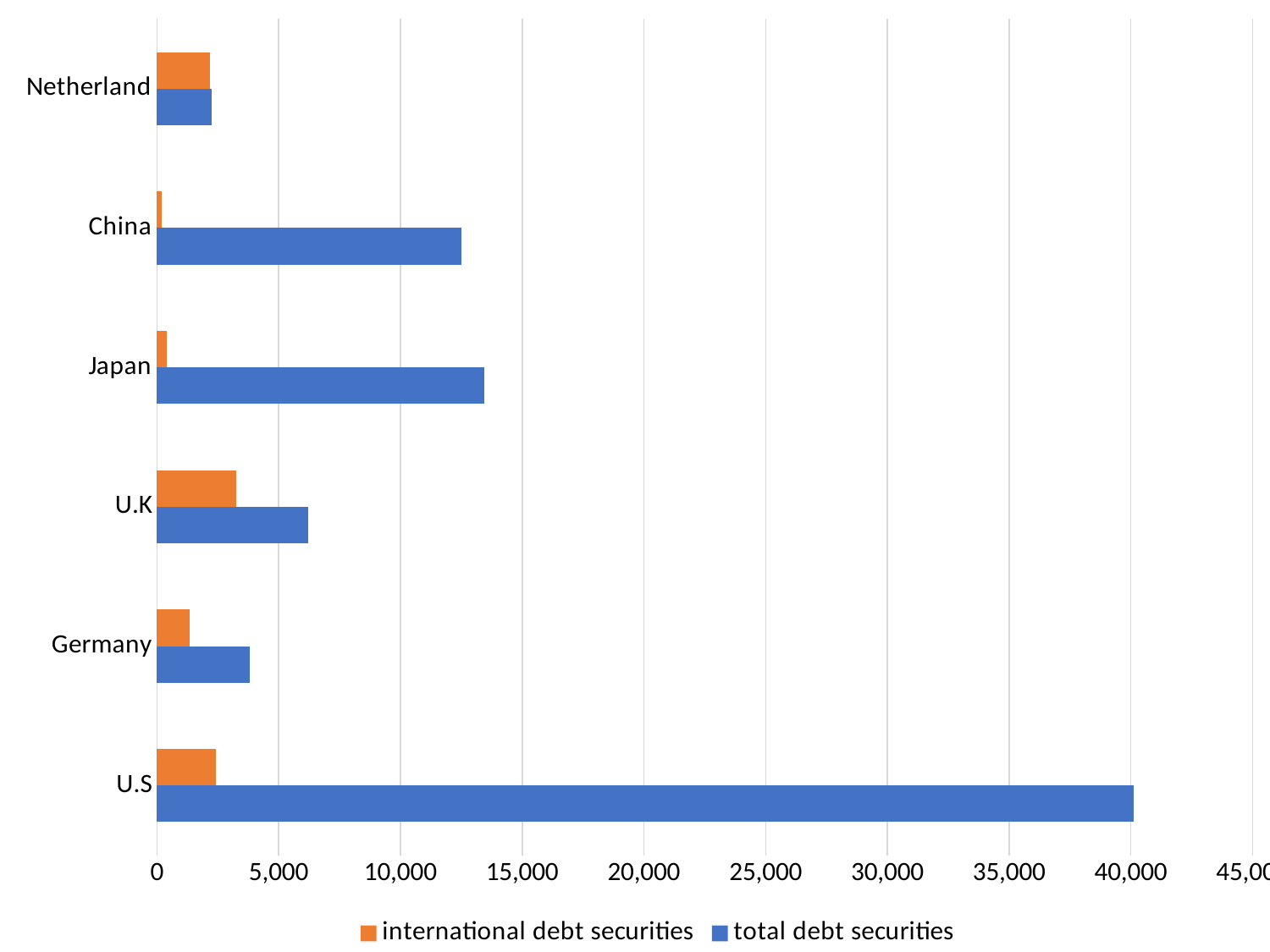

### Chart

| Category | total debt securities | international debt securities |
|---|---|---|
| U.S | 40106.0 | 2424.0 |
| Germany | 3818.0 | 1336.0 |
| U.K | 6219.0 | 3236.0 |
| Japan | 13447.0 | 403.0 |
| China | 12491.0 | 204.0 |
| Netherland | 2255.0 | 2168.0 |